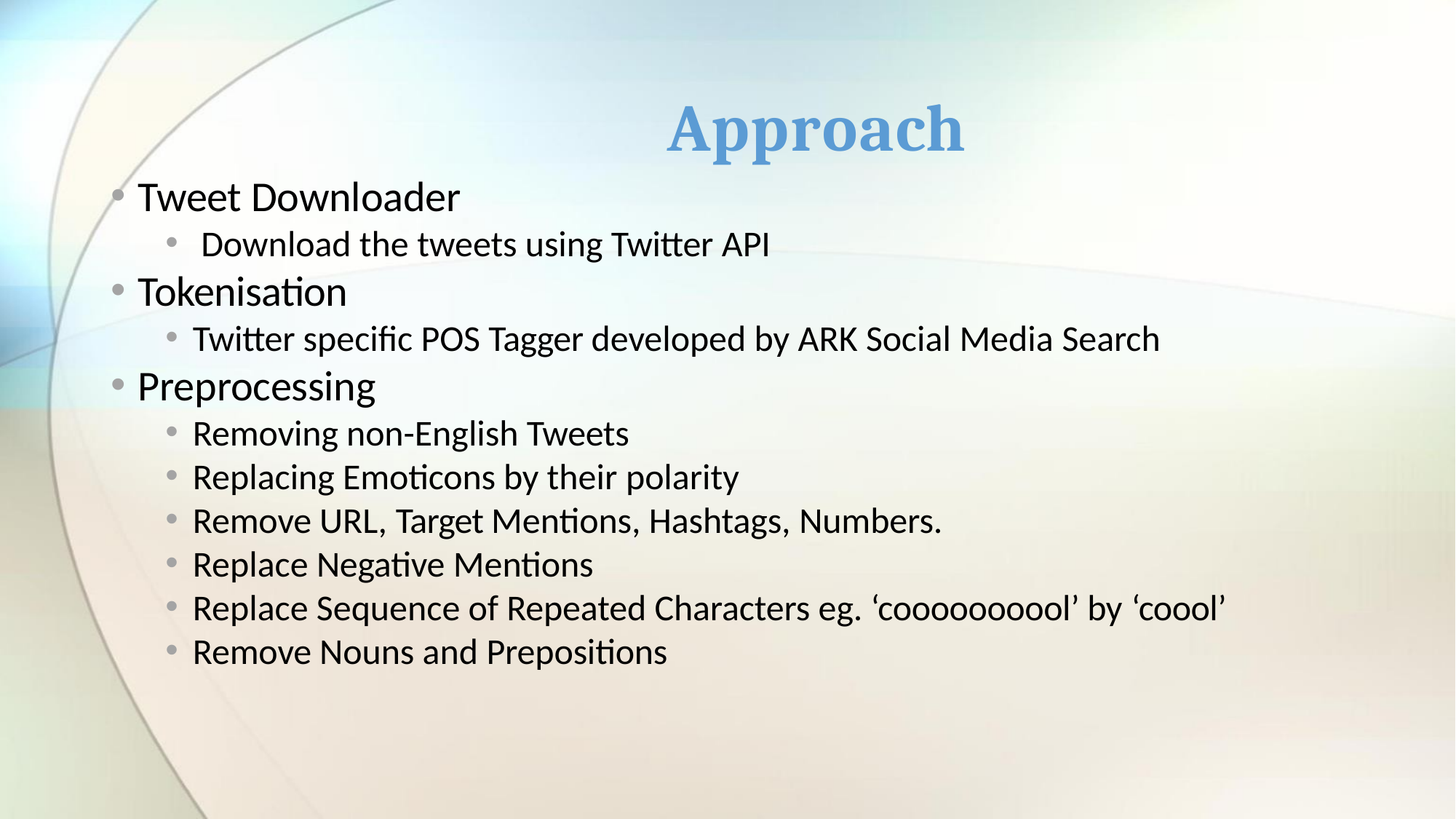

Approach
Tweet Downloader
Download the tweets using Twitter API
Tokenisation
Twitter specific POS Tagger developed by ARK Social Media Search
Preprocessing
Removing non-English Tweets
Replacing Emoticons by their polarity
Remove URL, Target Mentions, Hashtags, Numbers.
Replace Negative Mentions
Replace Sequence of Repeated Characters eg. ‘coooooooool’ by ‘coool’
Remove Nouns and Prepositions